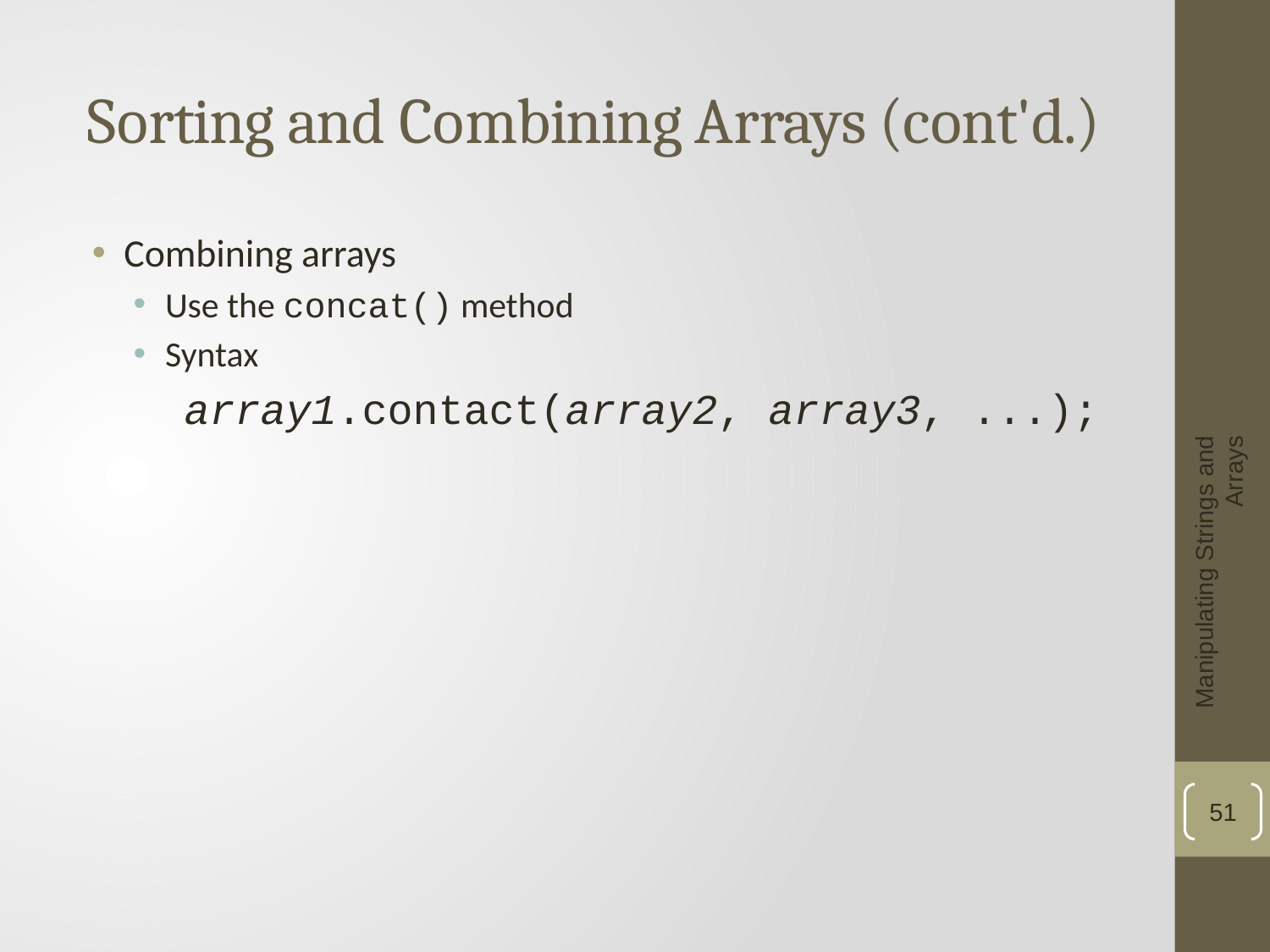

# Sorting and Combining Arrays (cont'd.)
Combining arrays
Use the concat() method
Syntax
array1.contact(array2, array3, ...);
Manipulating Strings and Arrays
51